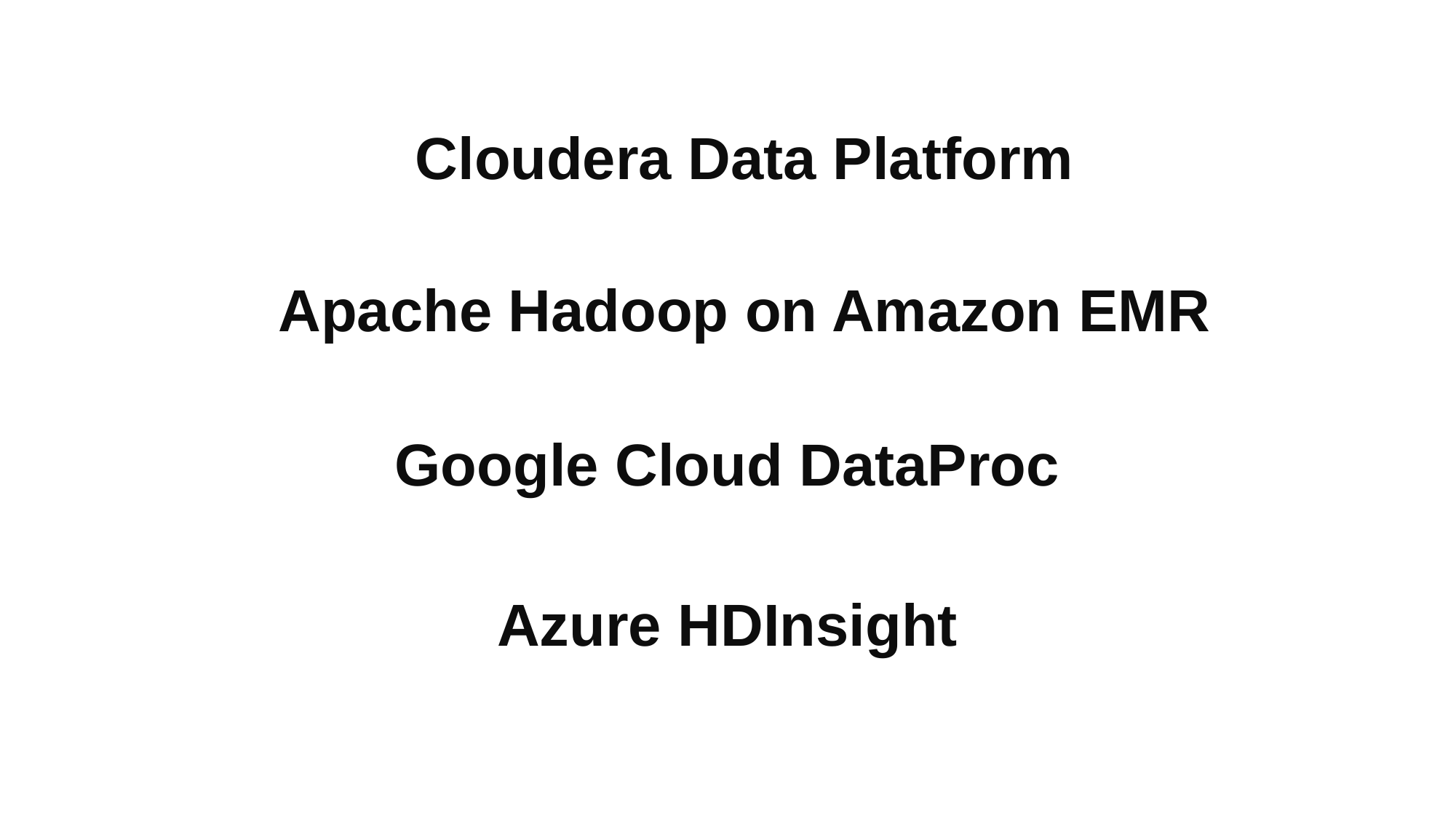

Cloudera Data Platform
# Apache Hadoop on Amazon EMR
Google Cloud DataProc
Azure HDInsight